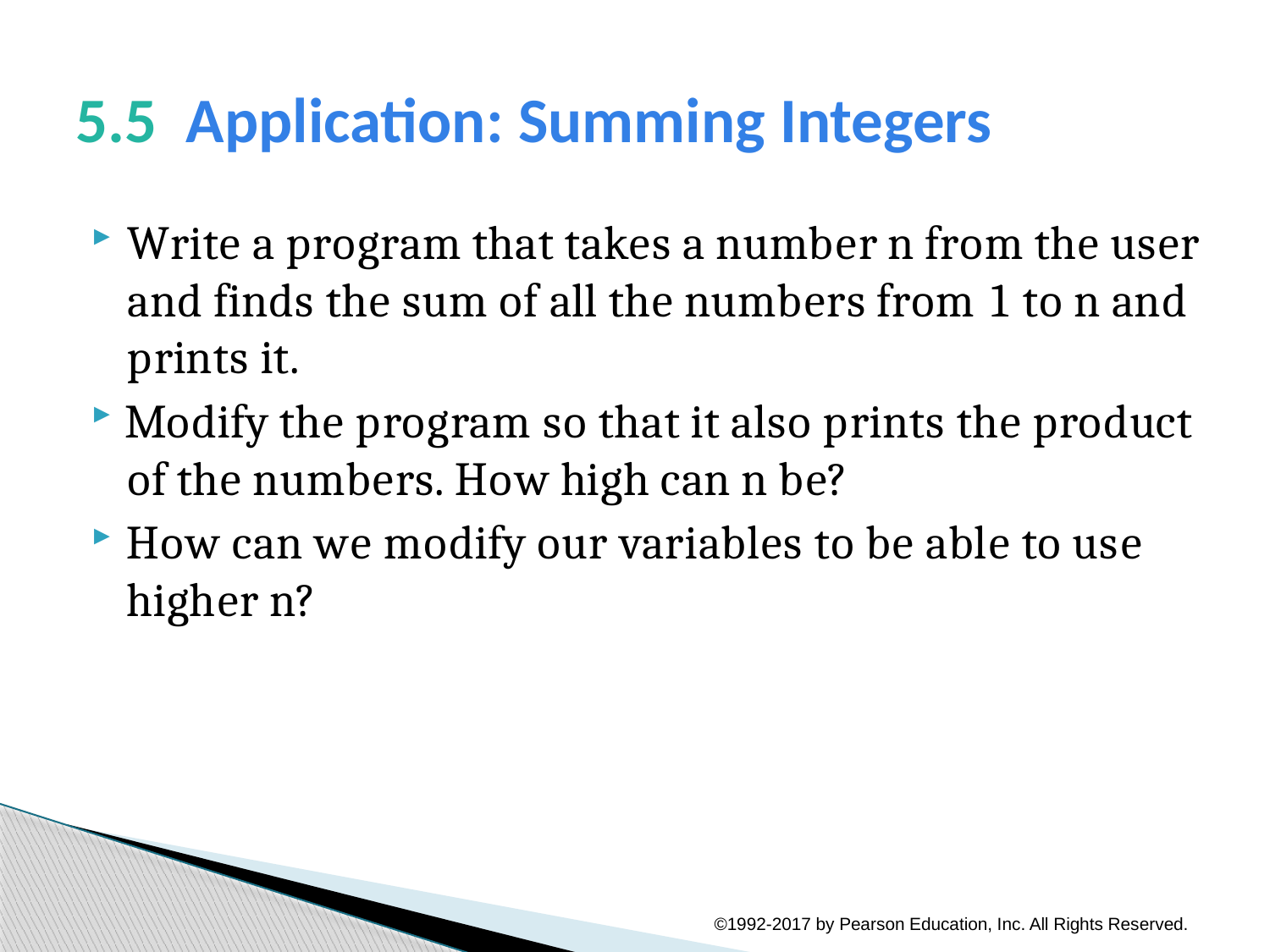

# 5.5  Application: Summing Integers
Write a program that takes a number n from the user and finds the sum of all the numbers from 1 to n and prints it.
Modify the program so that it also prints the product of the numbers. How high can n be?
How can we modify our variables to be able to use higher n?
©1992-2017 by Pearson Education, Inc. All Rights Reserved.